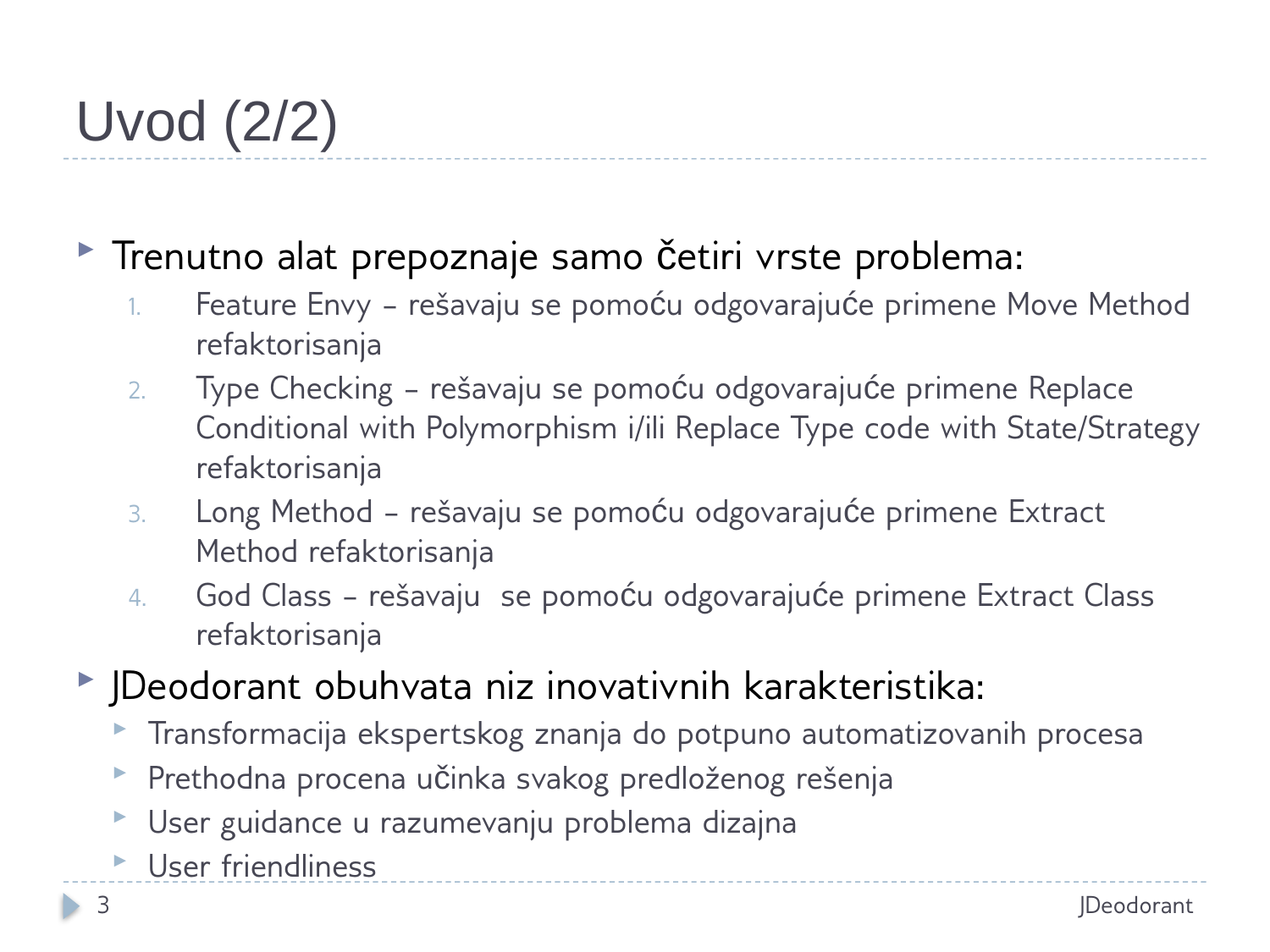

# Uvod (2/2)
Trenutno alat prepoznaje samo četiri vrste problema:
Feature Envy – rešavaju se pomoću odgovarajuće primene Move Method refaktorisanja
Type Checking – rešavaju se pomoću odgovarajuće primene Replace Conditional with Polymorphism i/ili Replace Type code with State/Strategy refaktorisanja
Long Method – rešavaju se pomoću odgovarajuće primene Extract Method refaktorisanja
God Class – rešavaju  se pomoću odgovarajuće primene Extract Class refaktorisanja
JDeodorant obuhvata niz inovativnih karakteristika:
Transformacija ekspertskog znanja do potpuno automatizovanih procesa
Prethodna procena učinka svakog predloženog rešenja
User guidance u razumevanju problema dizajna
User friendliness

3
JDeodorant